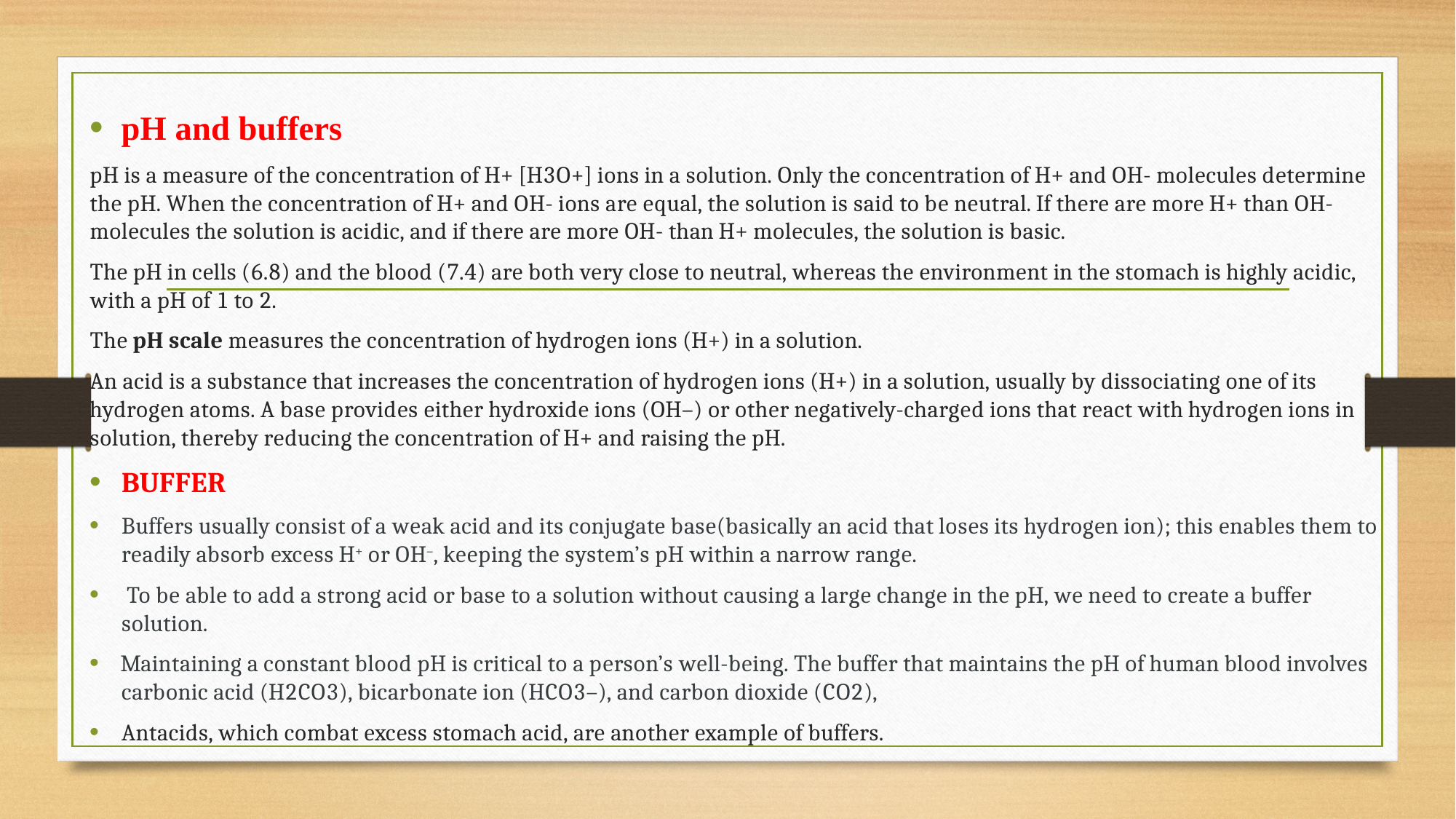

pH and buffers
pH is a measure of the concentration of H+ [H3O+] ions in a solution. Only the concentration of H+ and OH- molecules determine the pH. When the concentration of H+ and OH- ions are equal, the solution is said to be neutral. If there are more H+ than OH- molecules the solution is acidic, and if there are more OH- than H+ molecules, the solution is basic.
The pH in cells (6.8) and the blood (7.4) are both very close to neutral, whereas the environment in the stomach is highly acidic, with a pH of 1 to 2.
The pH scale measures the concentration of hydrogen ions (H+) in a solution.
An acid is a substance that increases the concentration of hydrogen ions (H+) in a solution, usually by dissociating one of its hydrogen atoms. A base provides either hydroxide ions (OH–) or other negatively-charged ions that react with hydrogen ions in solution, thereby reducing the concentration of H+ and raising the pH.
BUFFER
Buffers usually consist of a weak acid and its conjugate base(basically an acid that loses its hydrogen ion); this enables them to readily absorb excess H+ or OH–, keeping the system’s pH within a narrow range.
 To be able to add a strong acid or base to a solution without causing a large change in the pH, we need to create a buffer solution.
Maintaining a constant blood pH is critical to a person’s well-being. The buffer that maintains the pH of human blood involves carbonic acid (H2CO3), bicarbonate ion (HCO3–), and carbon dioxide (CO2),
Antacids, which combat excess stomach acid, are another example of buffers.